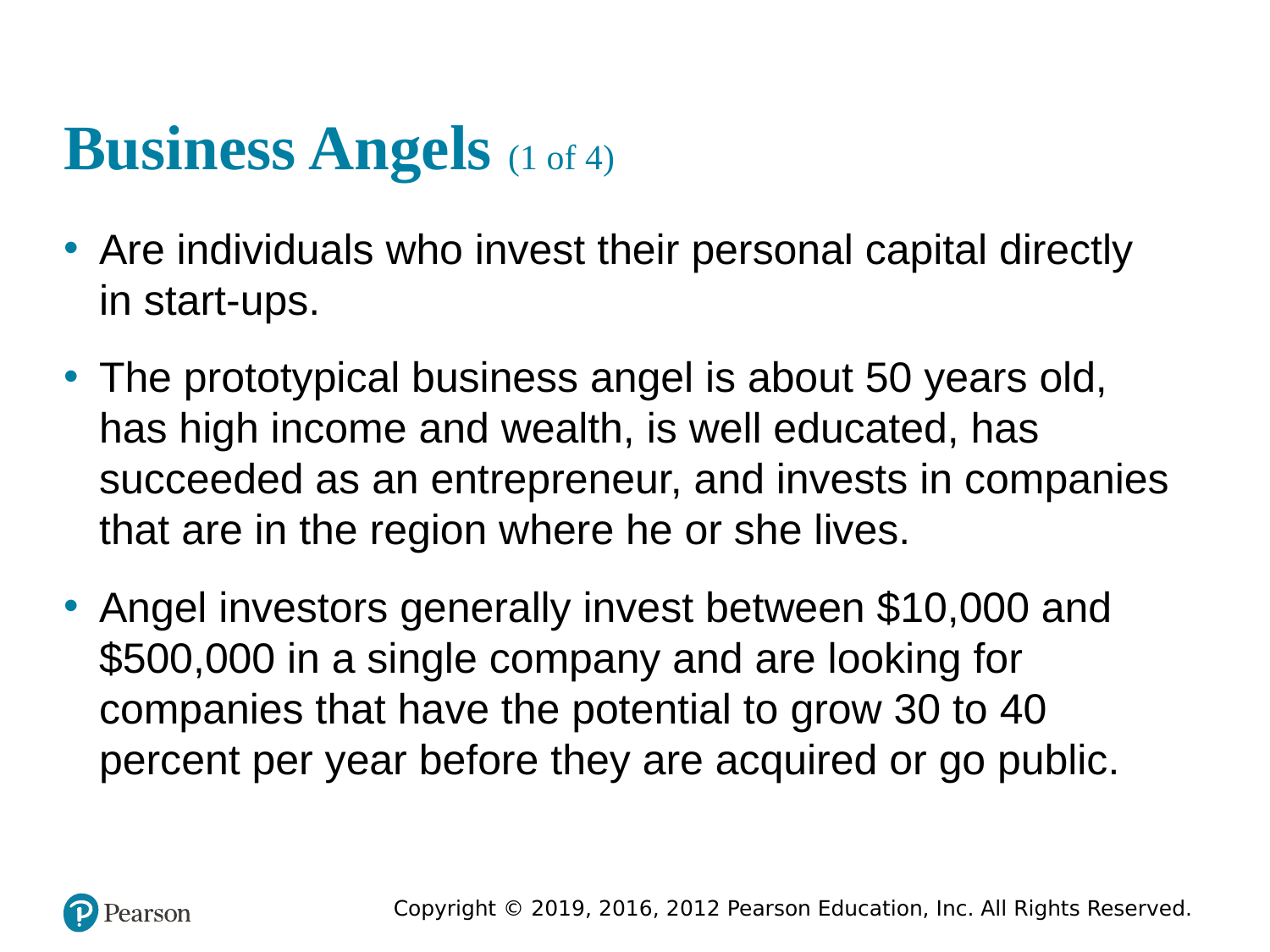

# Business Angels (1 of 4)
Are individuals who invest their personal capital directly in start-ups.
The prototypical business angel is about 50 years old, has high income and wealth, is well educated, has succeeded as an entrepreneur, and invests in companies that are in the region where he or she lives.
Angel investors generally invest between $10,000 and $500,000 in a single company and are looking for companies that have the potential to grow 30 to 40 percent per year before they are acquired or go public.